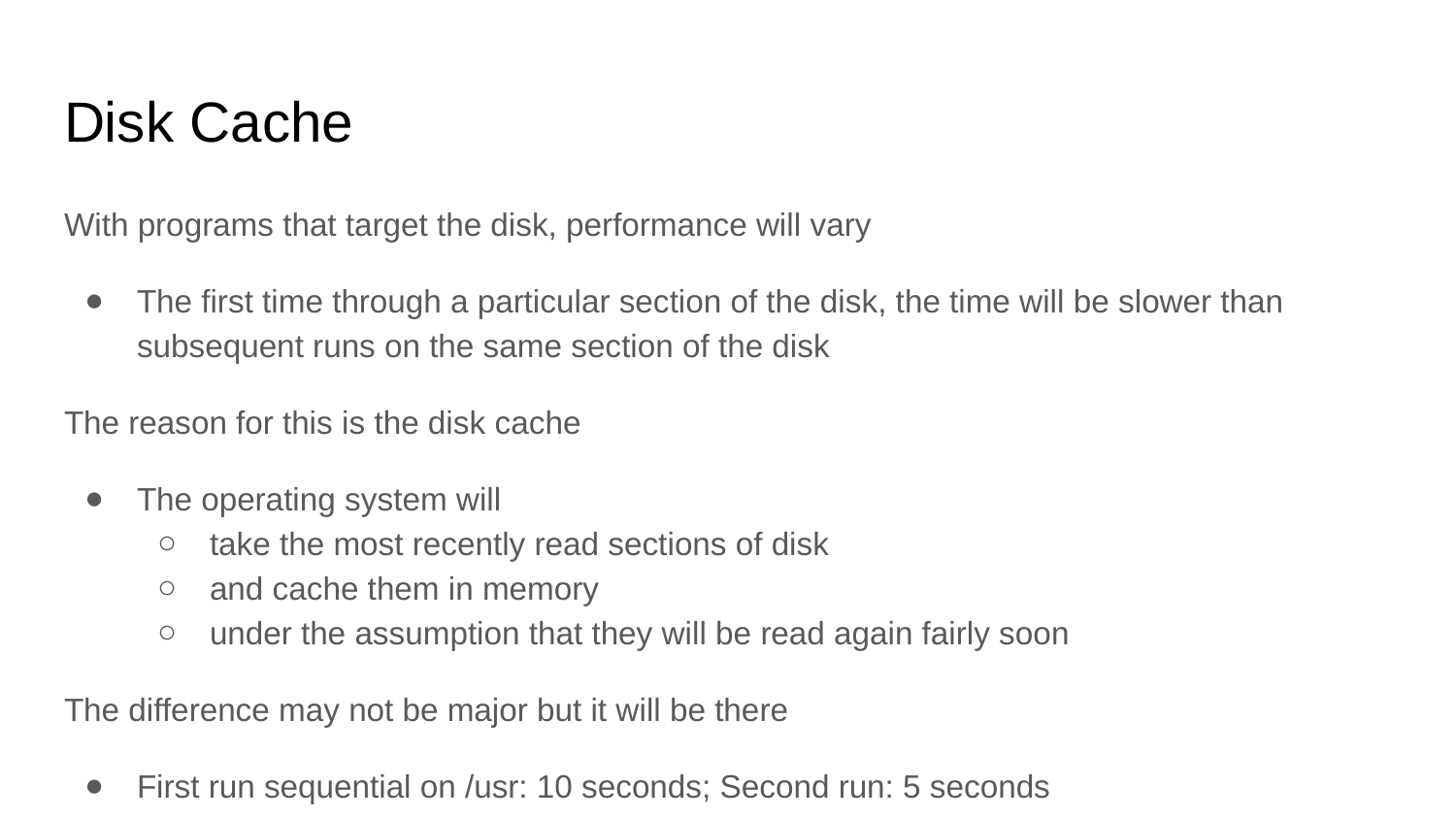

# Disk Cache
With programs that target the disk, performance will vary
The first time through a particular section of the disk, the time will be slower than subsequent runs on the same section of the disk
The reason for this is the disk cache
The operating system will
take the most recently read sections of disk
and cache them in memory
under the assumption that they will be read again fairly soon
The difference may not be major but it will be there
First run sequential on /usr: 10 seconds; Second run: 5 seconds